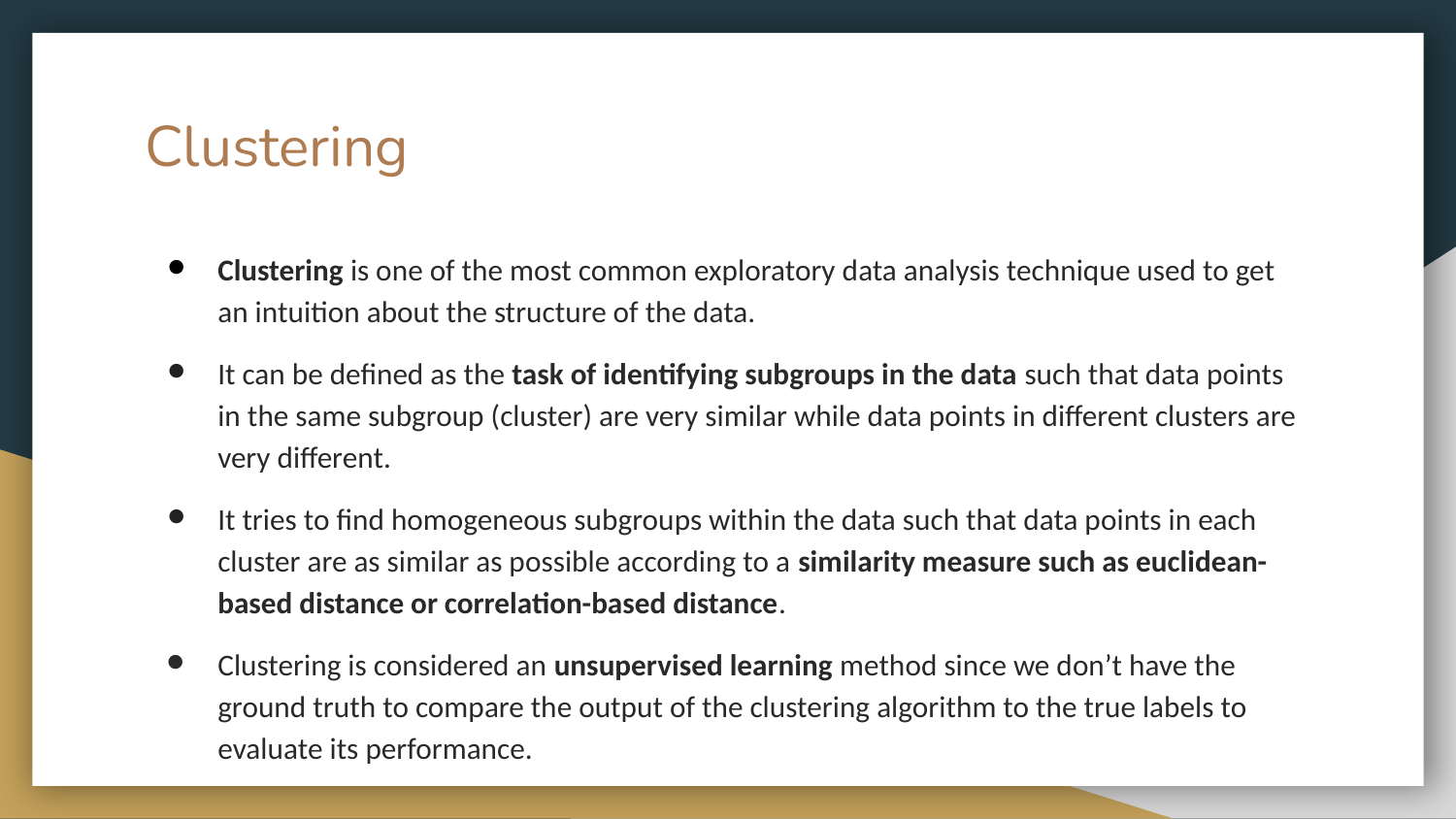

# Clustering
Clustering is one of the most common exploratory data analysis technique used to get an intuition about the structure of the data.
It can be defined as the task of identifying subgroups in the data such that data points in the same subgroup (cluster) are very similar while data points in different clusters are very different.
It tries to find homogeneous subgroups within the data such that data points in each cluster are as similar as possible according to a similarity measure such as euclidean-based distance or correlation-based distance.
Clustering is considered an unsupervised learning method since we don’t have the ground truth to compare the output of the clustering algorithm to the true labels to evaluate its performance.